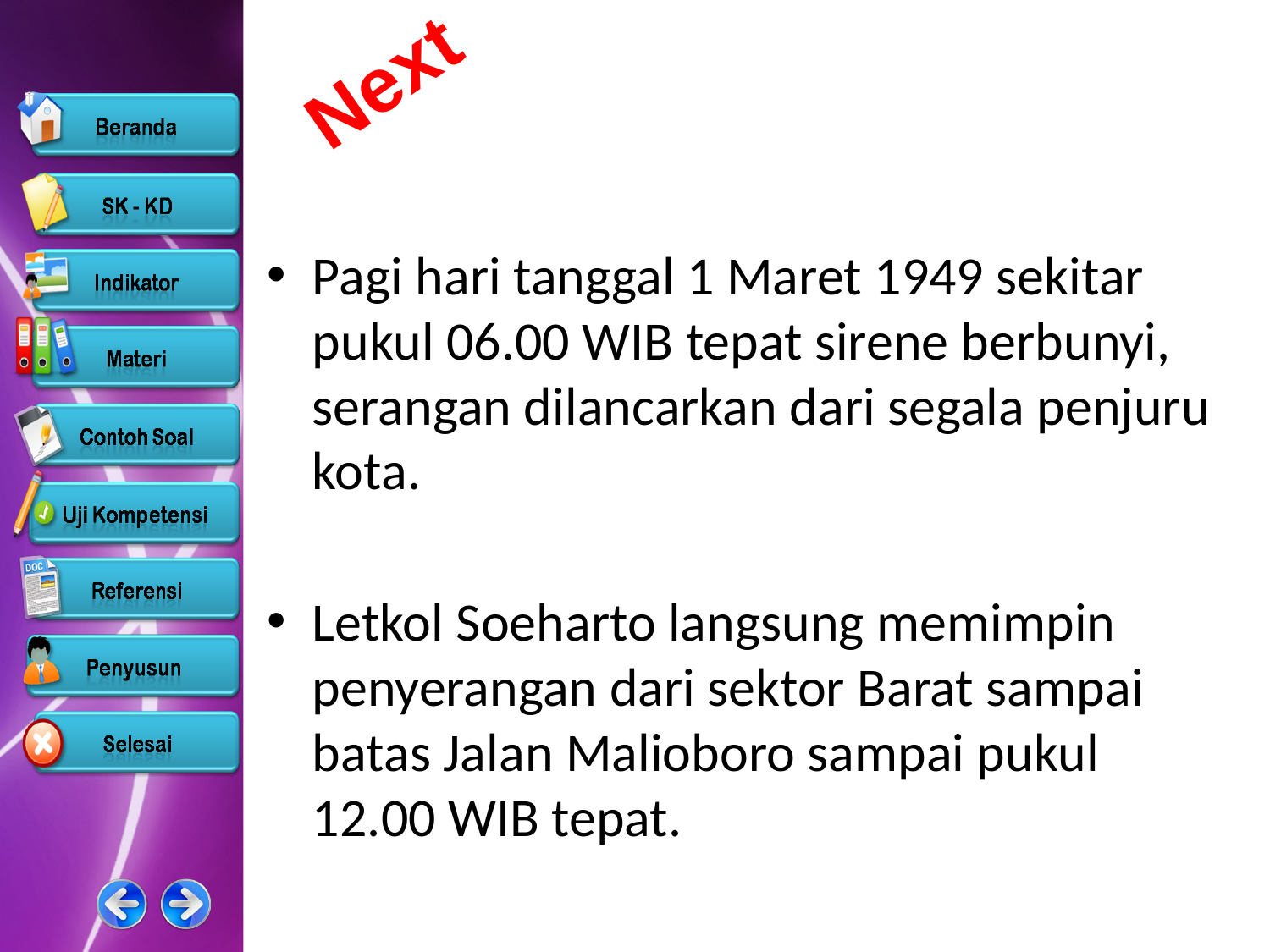

# Next

Pagi hari tanggal 1 Maret 1949 sekitar pukul 06.00 WIB tepat sirene berbunyi, serangan dilancarkan dari segala penjuru kota.

Letkol Soeharto langsung memimpin penyerangan dari sektor Barat sampai batas Jalan Malioboro sampai pukul 12.00 WIB tepat.